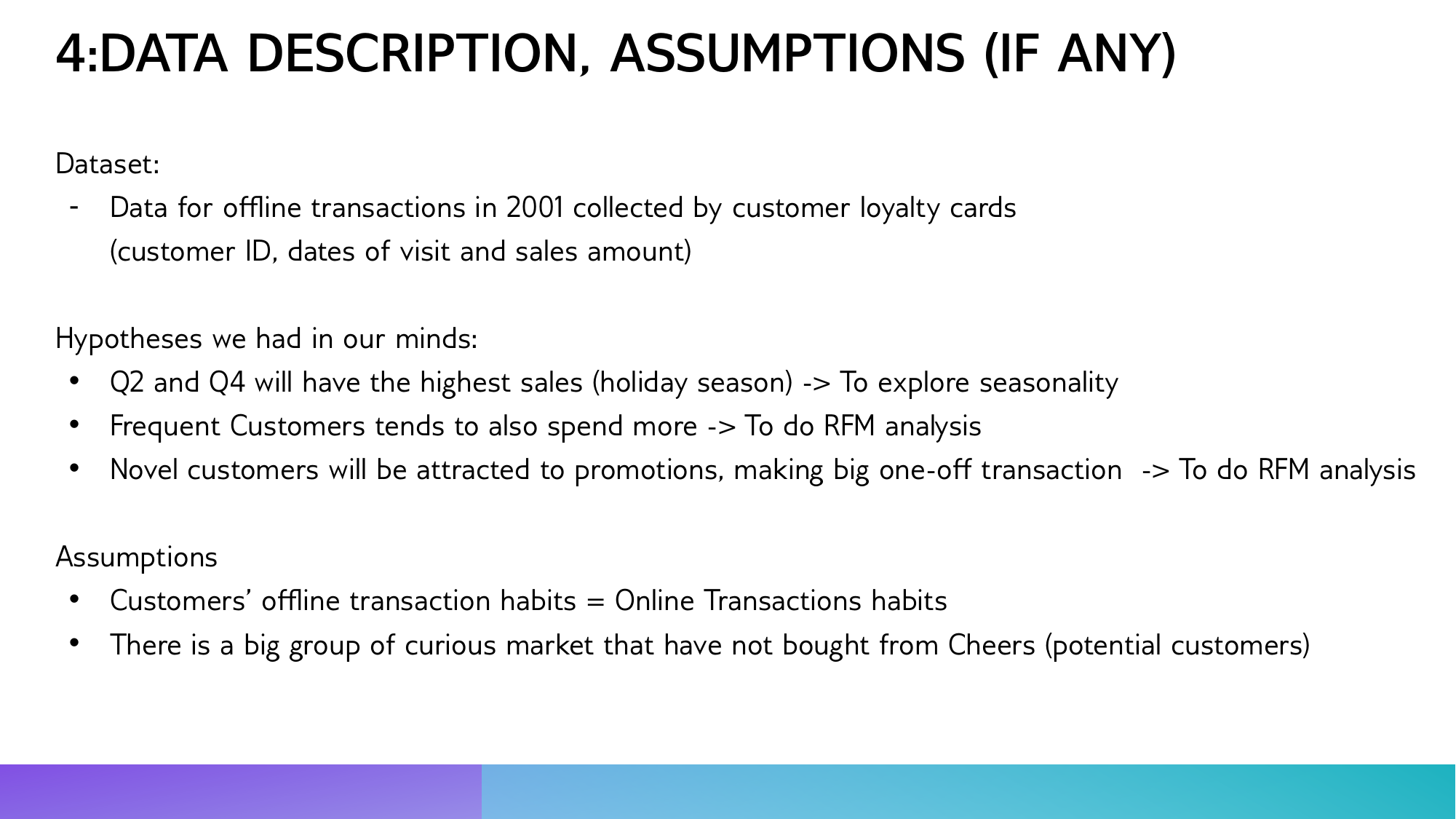

# 4:DATA DESCRIPTION, ASSUMPTIONS (IF ANY)
Dataset:
Data for offline transactions in 2001 collected by customer loyalty cards
(customer ID, dates of visit and sales amount)

Hypotheses we had in our minds:
Q2 and Q4 will have the highest sales (holiday season) -> To explore seasonality
Frequent Customers tends to also spend more -> To do RFM analysis
Novel customers will be attracted to promotions, making big one-off transaction  -> To do RFM analysis

Assumptions
Customers’ offline transaction habits = Online Transactions habits
There is a big group of curious market that have not bought from Cheers (potential customers)